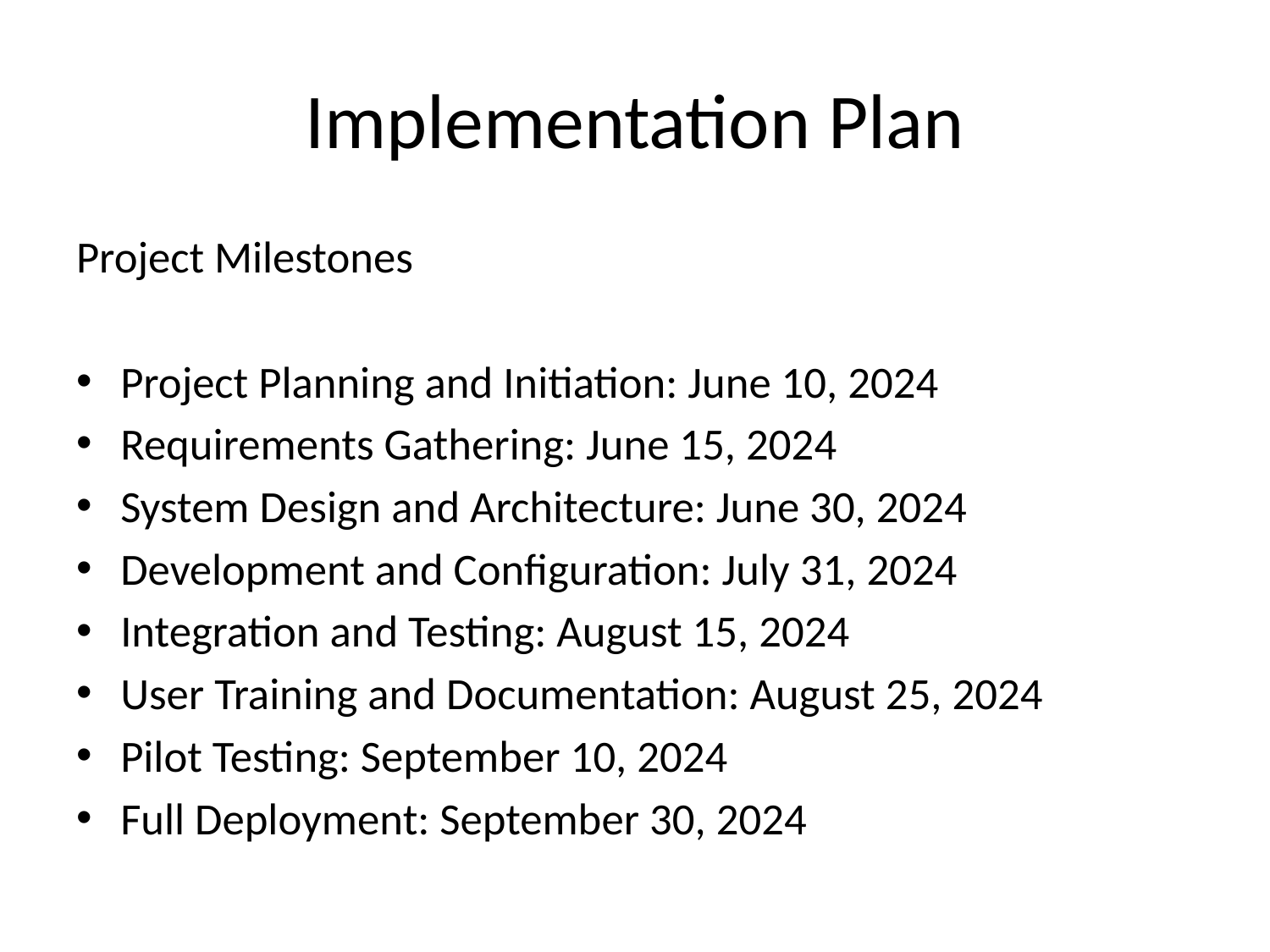

# Implementation Plan
Project Milestones

Project Planning and Initiation: June 10, 2024
Requirements Gathering: June 15, 2024
System Design and Architecture: June 30, 2024
Development and Configuration: July 31, 2024
Integration and Testing: August 15, 2024
User Training and Documentation: August 25, 2024
Pilot Testing: September 10, 2024
Full Deployment: September 30, 2024